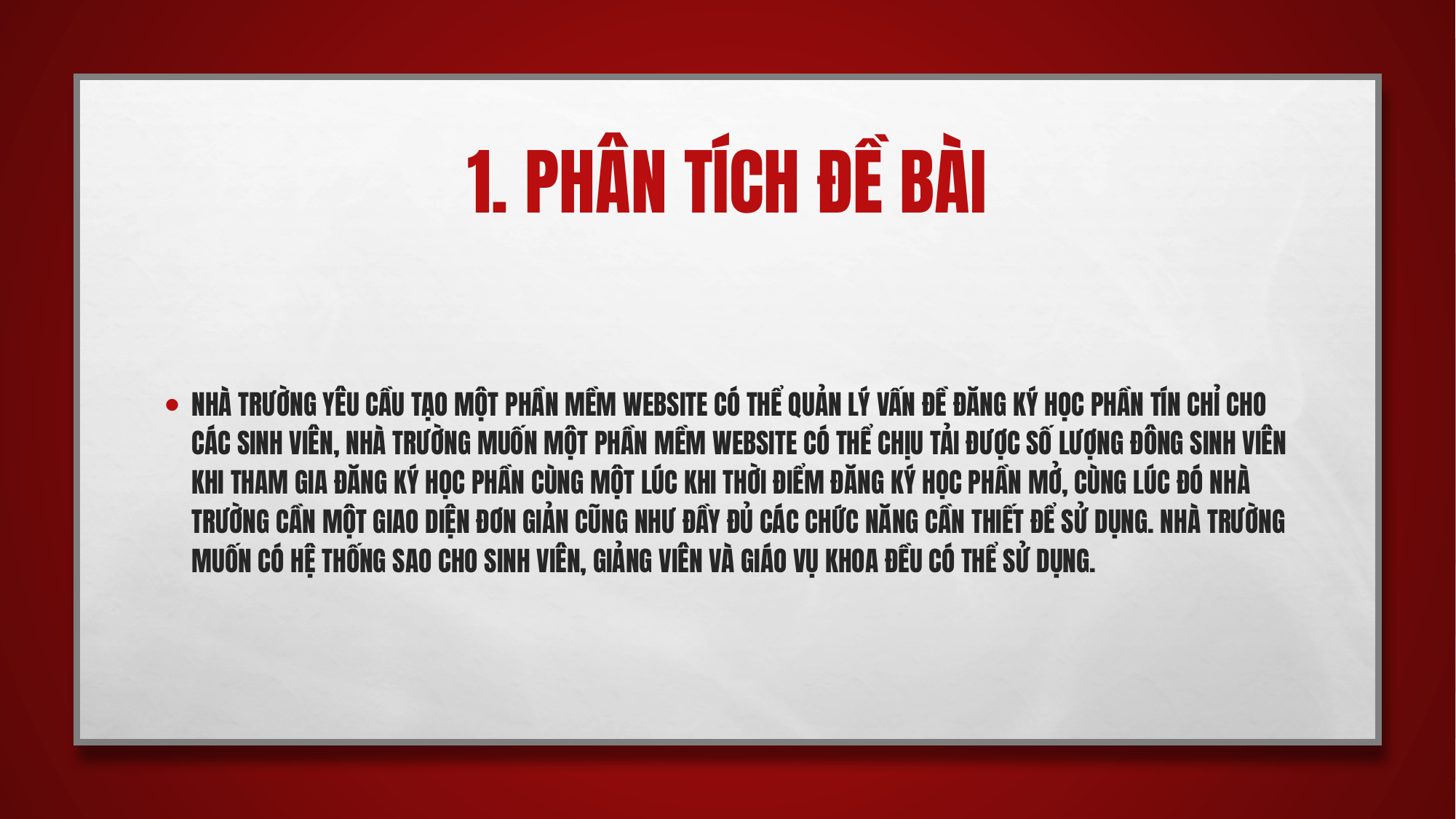

# 1. Phân tích đề bài
Nhà trường yêu cầu tạo một phần mềm website có thể quản lý vấn đề đăng ký học phần tín chỉ cho các sinh viên, nhà trường muốn một phần mềm website có thể chịu tải được số lượng đông sinh viên khi tham gia đăng ký học phần cùng một lúc khi thời điểm đăng ký học phần mở, cùng lúc đó nhà trường cần một giao diện đơn giản cũng như đầy đủ các chức năng cần thiết để sử dụng. Nhà trường muốn có hệ thống sao cho sinh viên, giảng viên và giáo vụ khoa đều có thể sử dụng.